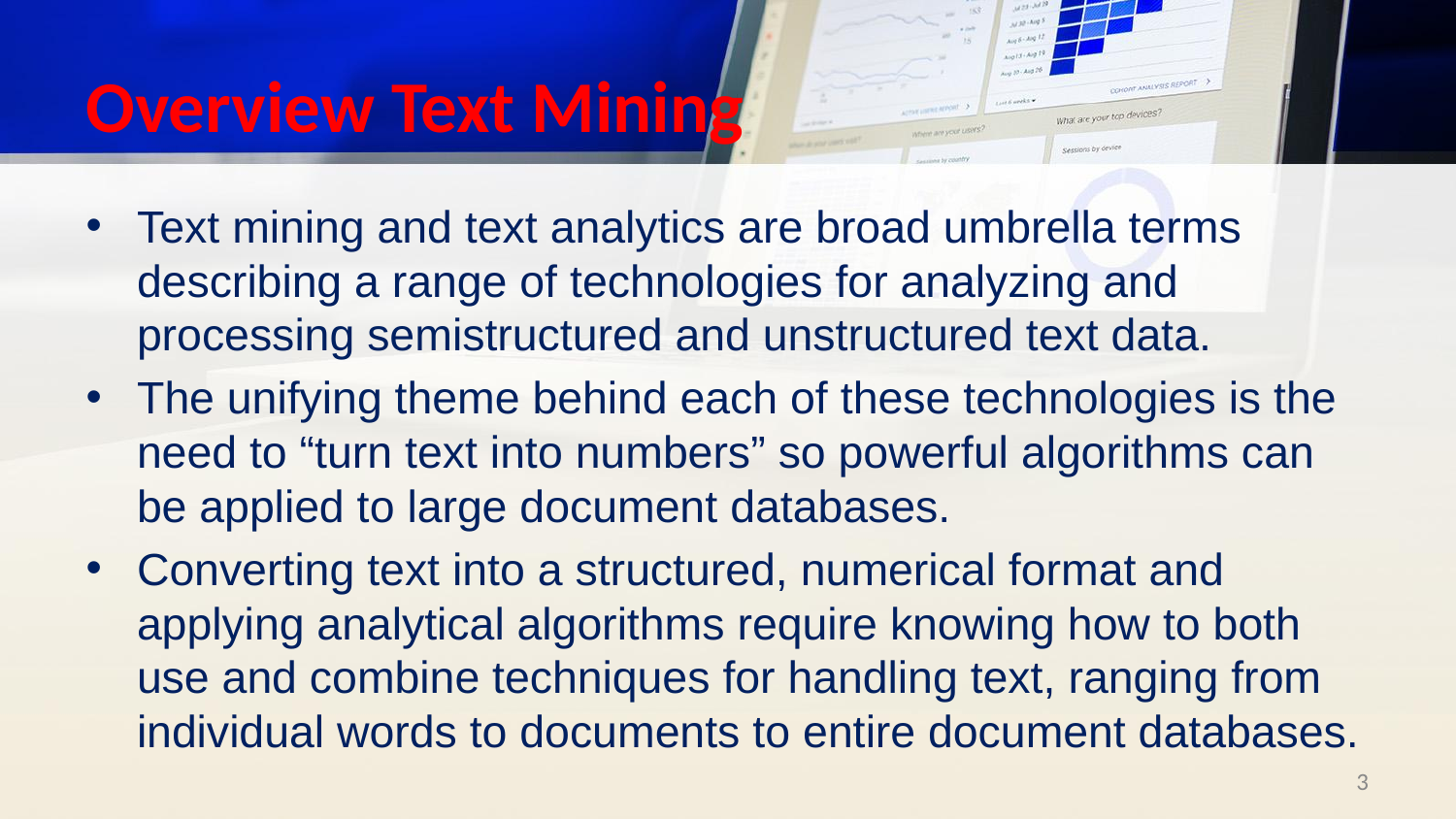

# Overview Text Mining
Text mining and text analytics are broad umbrella terms describing a range of technologies for analyzing and processing semistructured and unstructured text data.
The unifying theme behind each of these technologies is the need to “turn text into numbers” so powerful algorithms can be applied to large document databases.
Converting text into a structured, numerical format and applying analytical algorithms require knowing how to both use and combine techniques for handling text, ranging from individual words to documents to entire document databases.

3